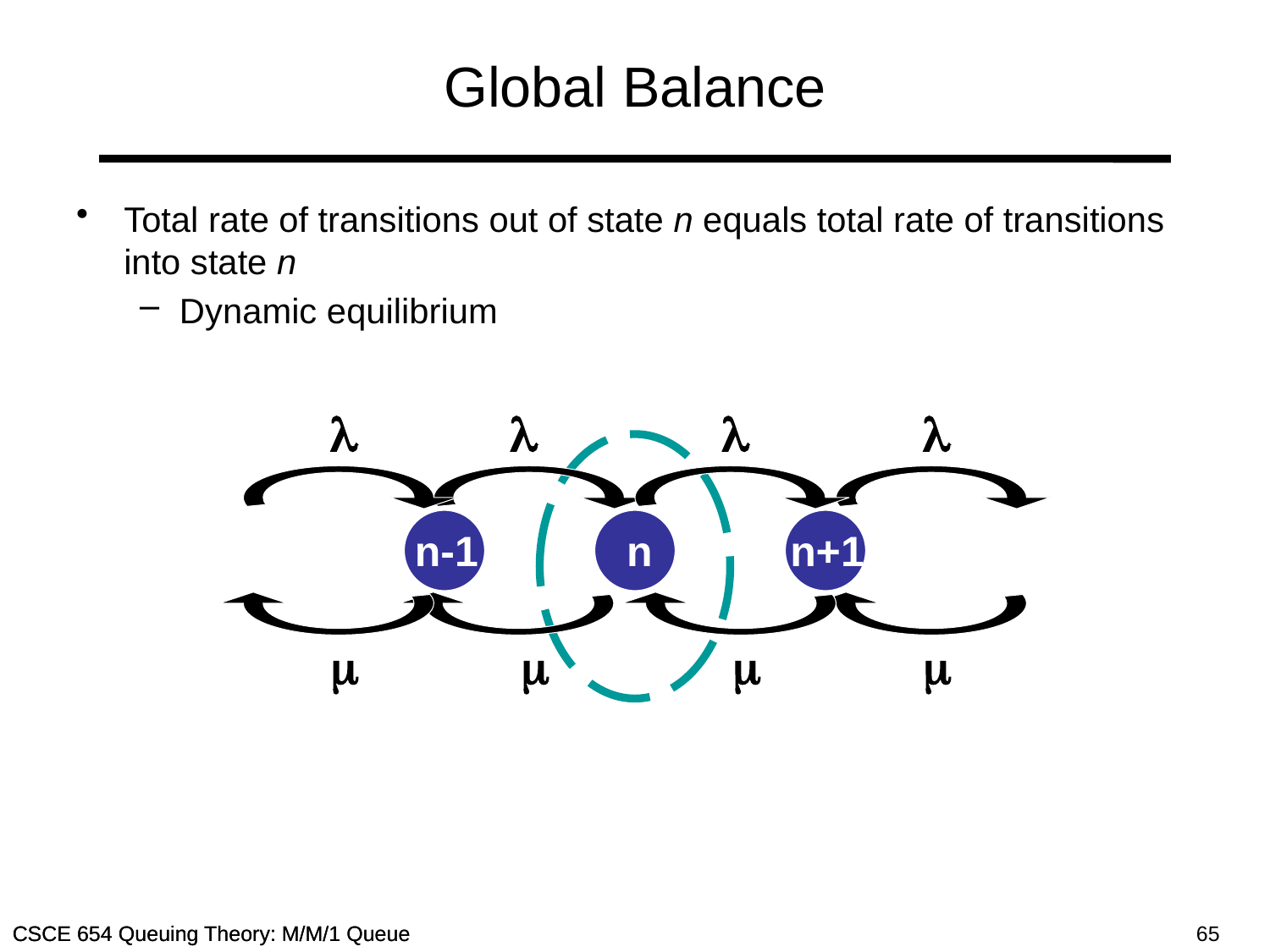

# Global Balance
Total rate of transitions out of state n equals total rate of transitions into state n
Dynamic equilibrium
λ
λ
λ
λ

n-1
n
n+1

μ
μ
μ
μ